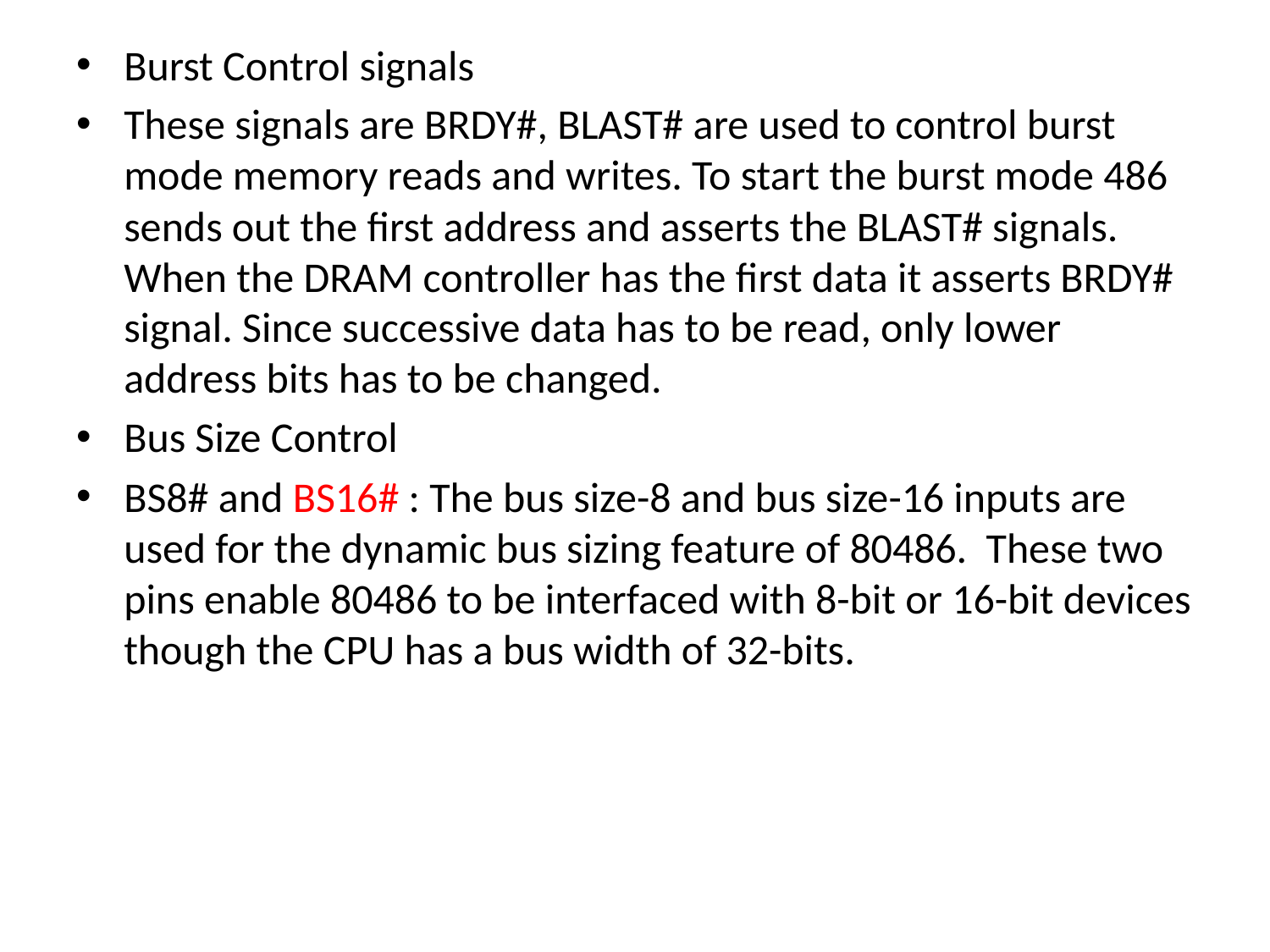

Burst Control signals
These signals are BRDY#, BLAST# are used to control burst mode memory reads and writes. To start the burst mode 486 sends out the first address and asserts the BLAST# signals. When the DRAM controller has the first data it asserts BRDY# signal. Since successive data has to be read, only lower address bits has to be changed.
Bus Size Control
BS8# and BS16# : The bus size-8 and bus size-16 inputs are used for the dynamic bus sizing feature of 80486.  These two pins enable 80486 to be interfaced with 8-bit or 16-bit devices though the CPU has a bus width of 32-bits.